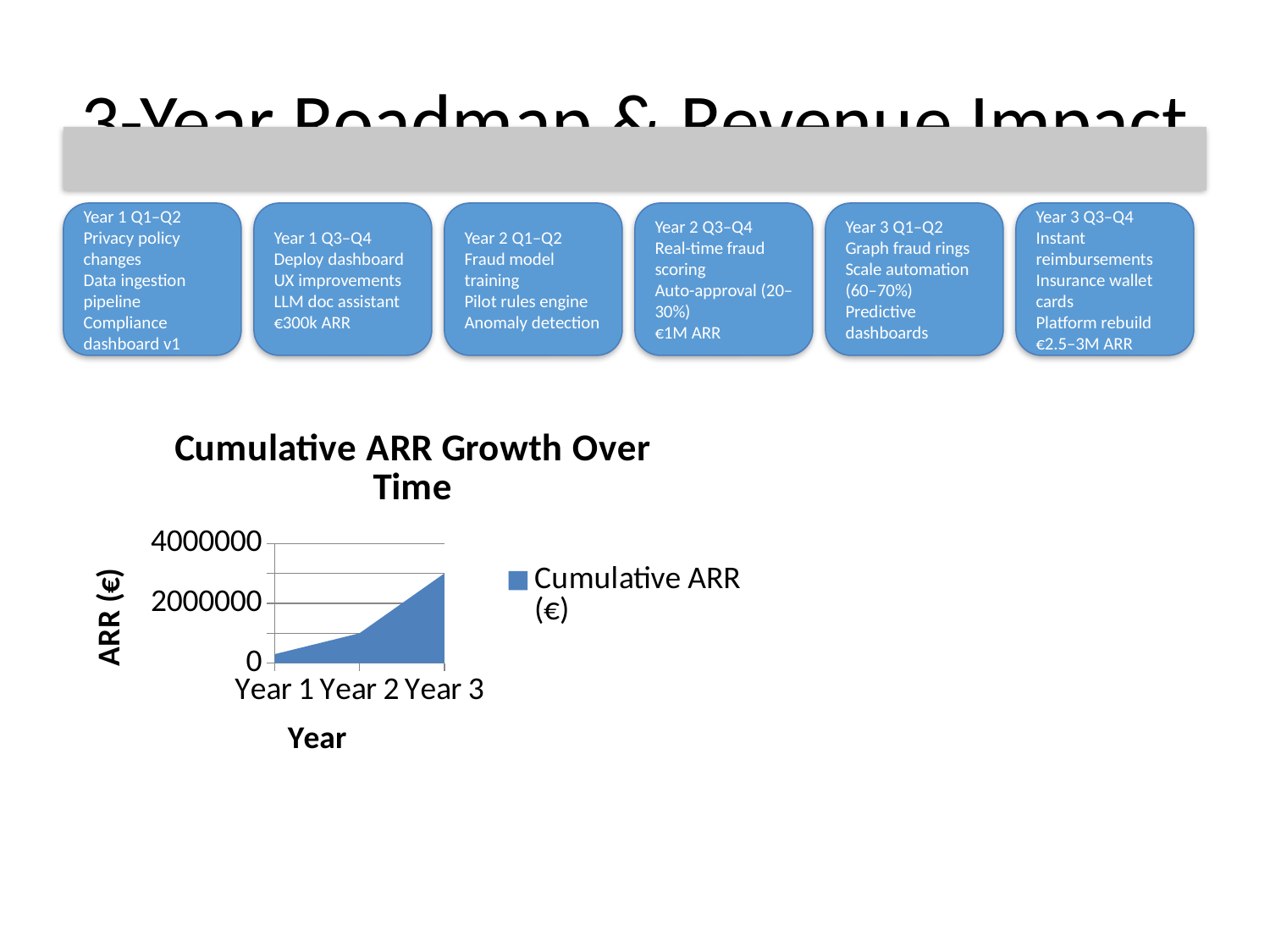

# 3-Year Roadmap & Revenue Impact

Year 1 Q1–Q2
Privacy policy changes
Data ingestion pipeline
Compliance dashboard v1
Year 1 Q3–Q4
Deploy dashboard
UX improvements
LLM doc assistant
€300k ARR
Year 2 Q1–Q2
Fraud model training
Pilot rules engine
Anomaly detection
Year 2 Q3–Q4
Real-time fraud scoring
Auto-approval (20–30%)
€1M ARR
Year 3 Q1–Q2
Graph fraud rings
Scale automation (60–70%)
Predictive dashboards
Year 3 Q3–Q4
Instant reimbursements
Insurance wallet cards
Platform rebuild
€2.5–3M ARR

### Chart: Cumulative ARR Growth Over Time

| Category | Cumulative ARR (€) |
|---|---|
| Year 1 | 300000.0 |
| Year 2 | 1000000.0 |
| Year 3 | 3000000.0 |